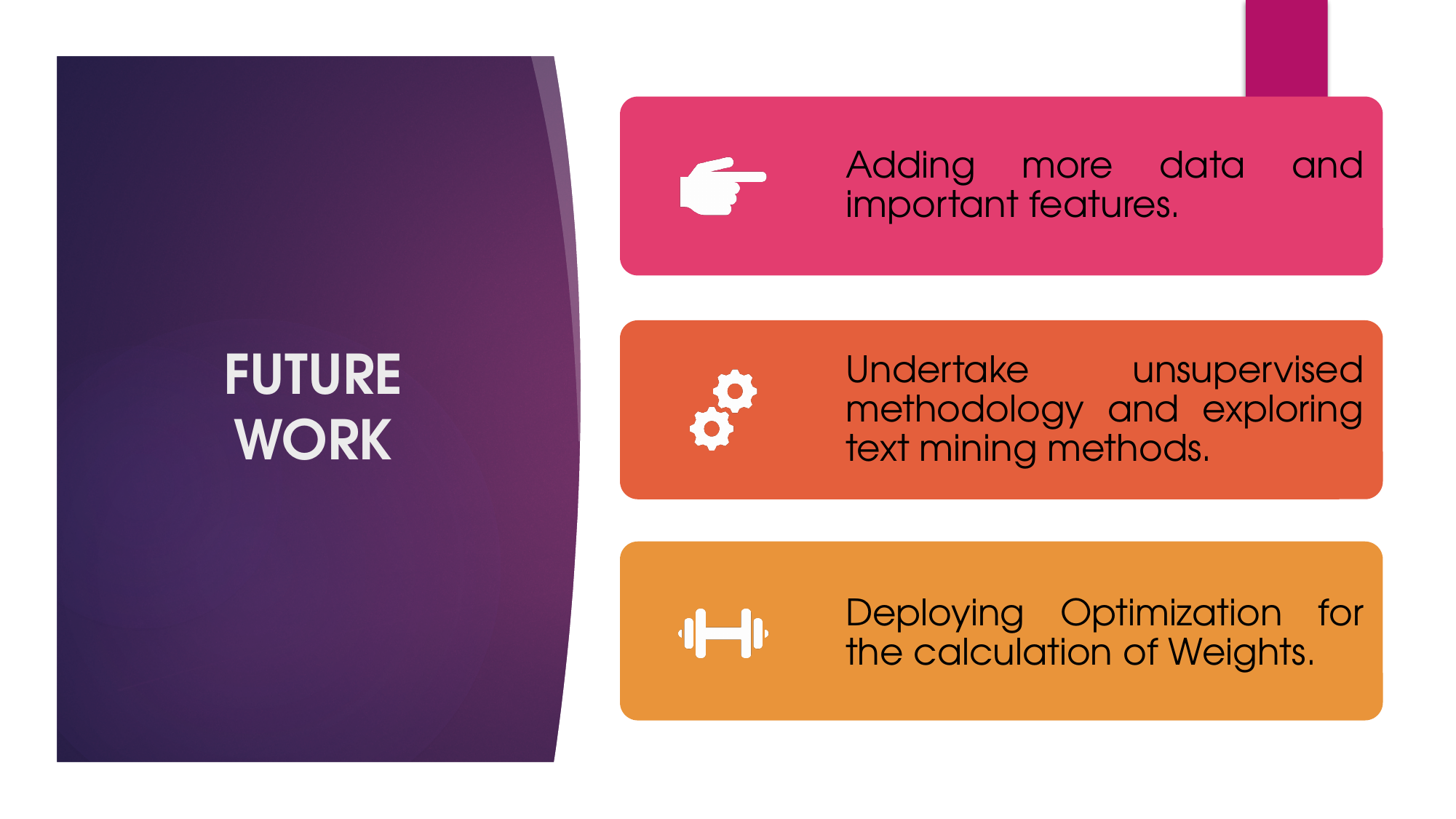

Adding more data and important features.
Undertake unsupervised methodology and exploring text mining methods.
Deploying Optimization for the calculation of Weights.
# FUTURE WORK